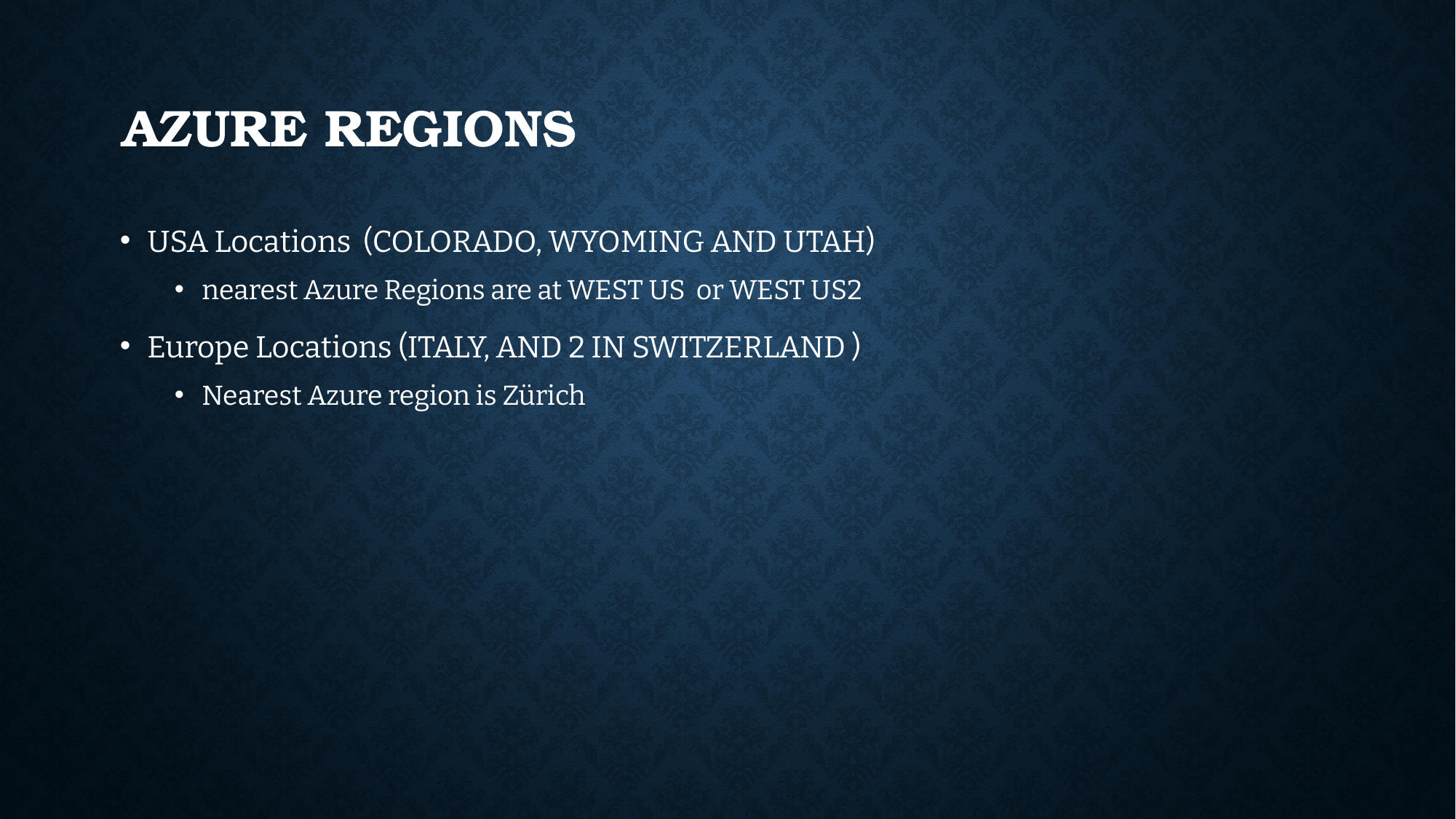

# Azure regions
USA Locations  (COLORADO, WYOMING AND UTAH)
nearest Azure Regions are at WEST US  or WEST US2
Europe Locations (ITALY, AND 2 IN SWITZERLAND )
Nearest Azure region is Zürich